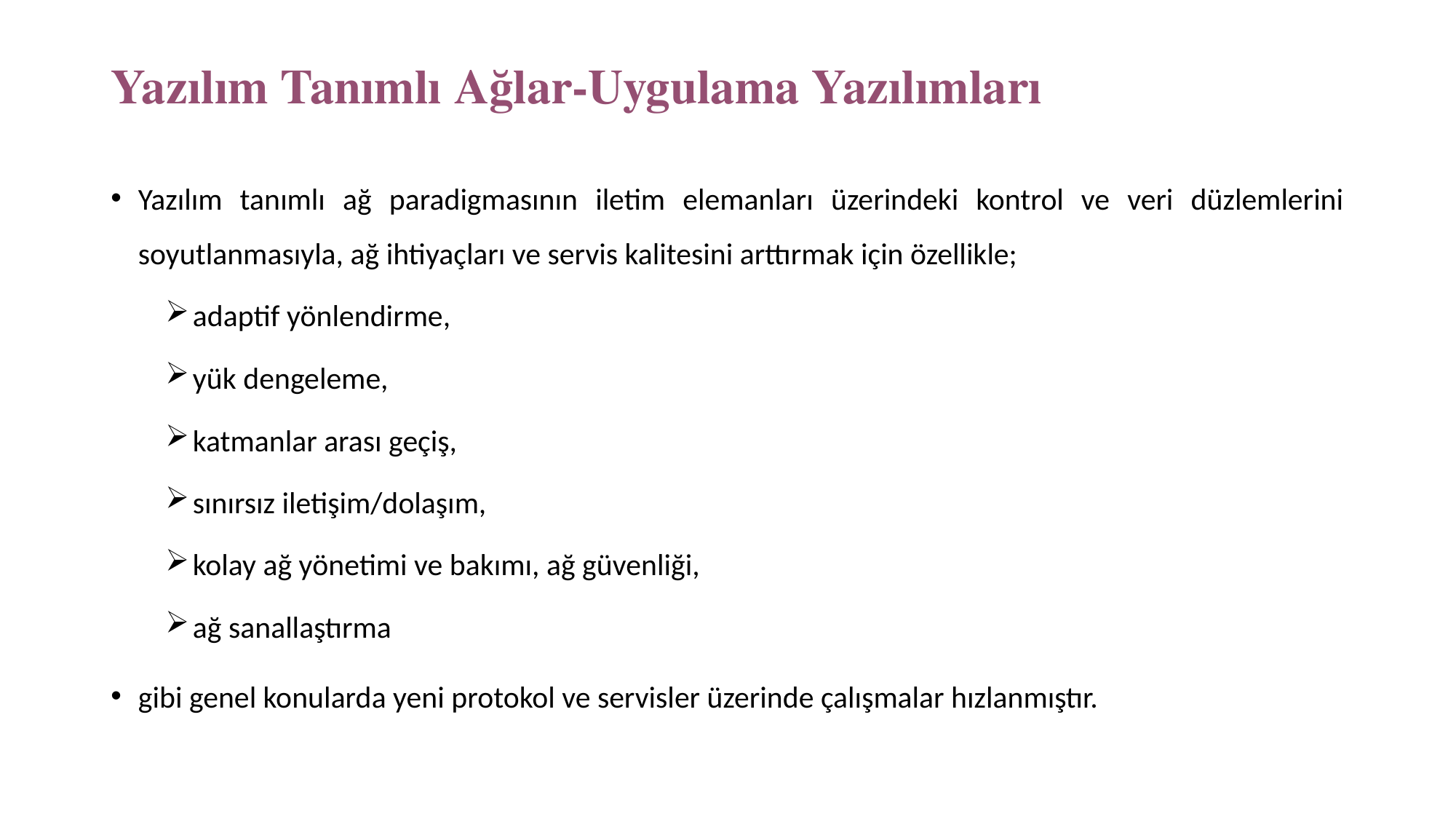

# Yazılım Tanımlı Ağlar-Uygulama Yazılımları
Yazılım tanımlı ağ paradigmasının iletim elemanları üzerindeki kontrol ve veri düzlemlerini soyutlanmasıyla, ağ ihtiyaçları ve servis kalitesini arttırmak için özellikle;
adaptif yönlendirme,
yük dengeleme,
katmanlar arası geçiş,
sınırsız iletişim/dolaşım,
kolay ağ yönetimi ve bakımı, ağ güvenliği,
ağ sanallaştırma
gibi genel konularda yeni protokol ve servisler üzerinde çalışmalar hızlanmıştır.